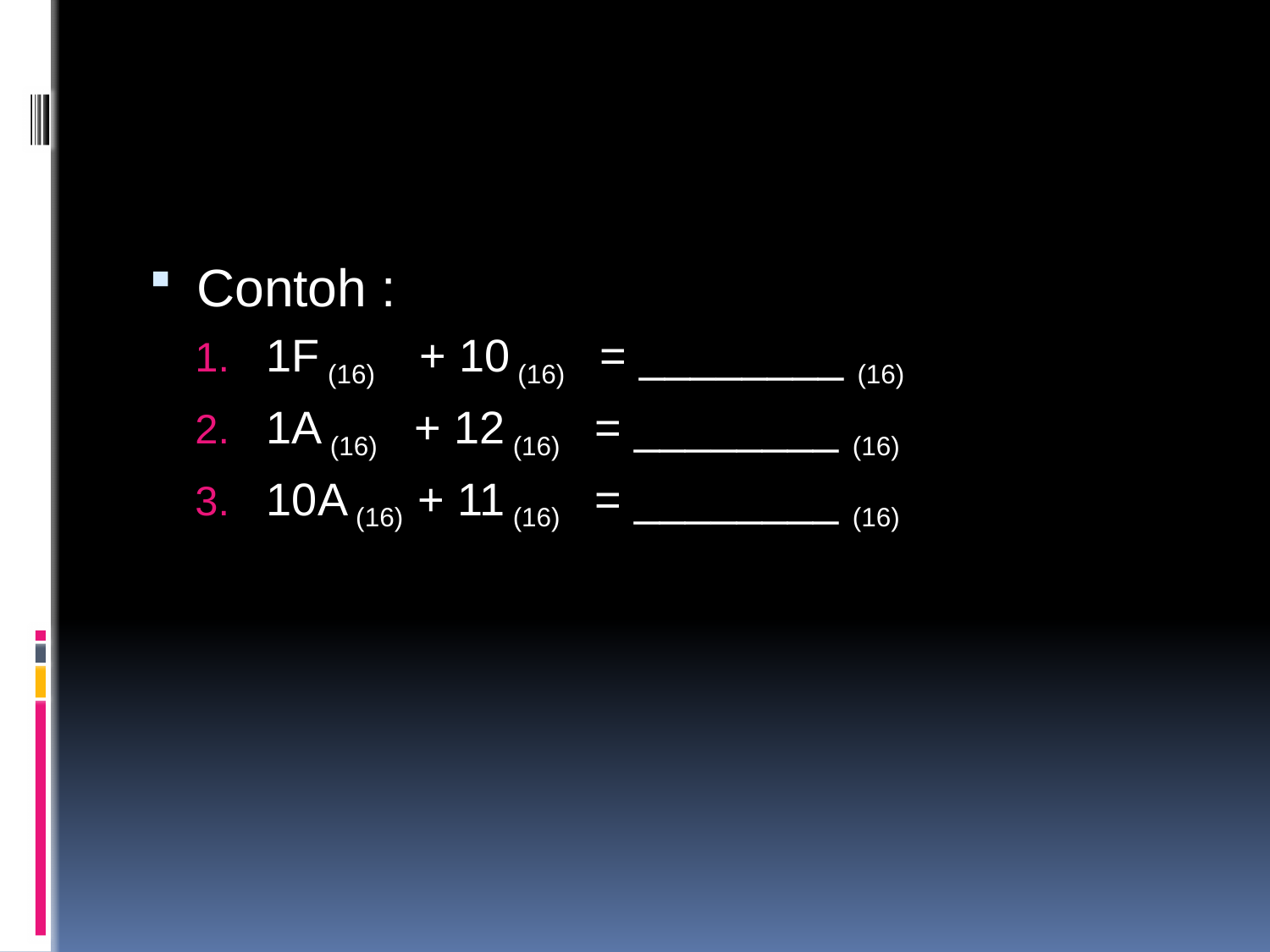

#
Contoh :
1F (16)      + 10 (16)    = ________ (16)
1A (16)     + 12 (16)    = ________ (16)
10A (16)  + 11 (16)    = ________ (16)